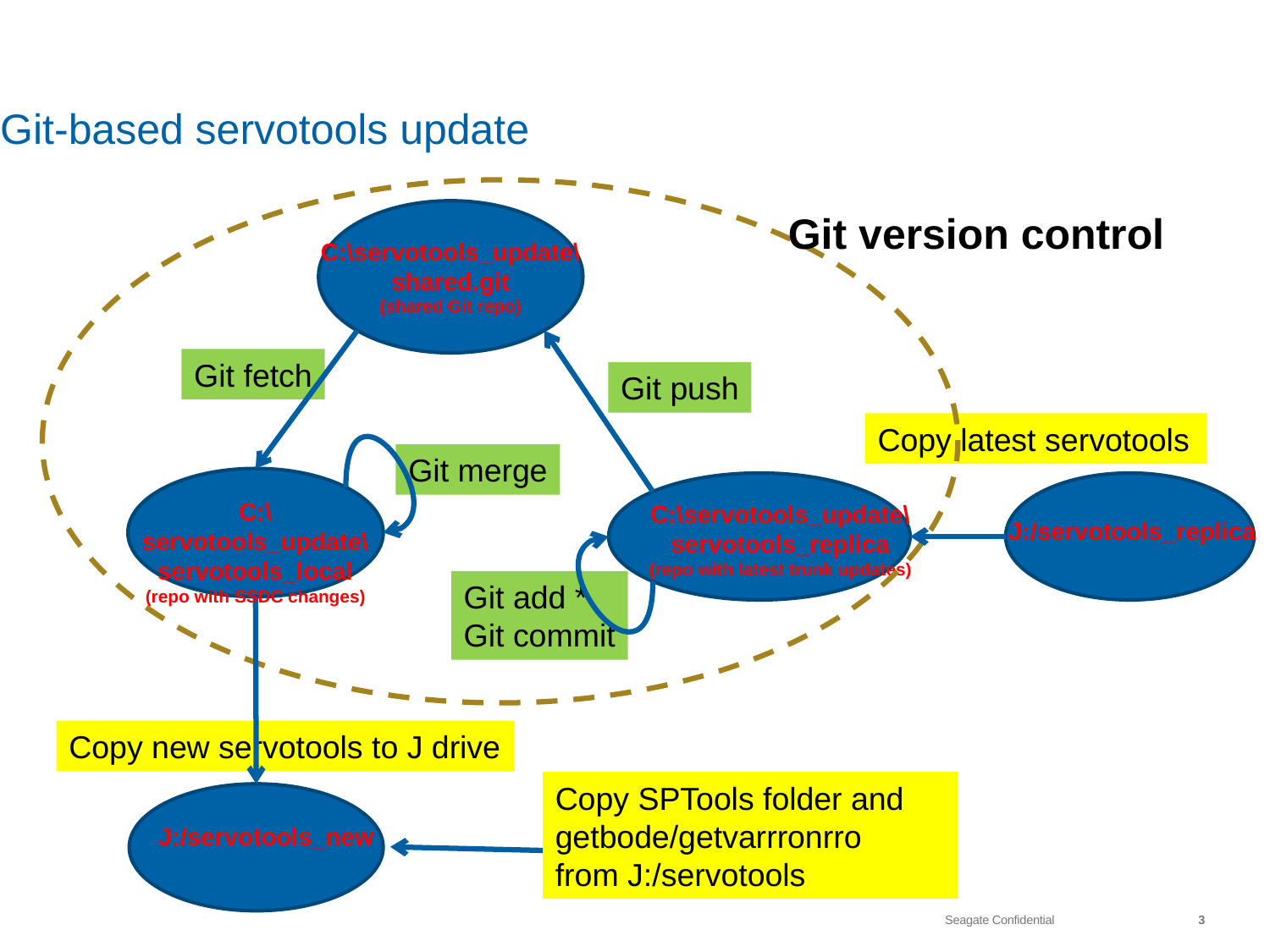

# Git-based servotools update

Git version control
C:\servotools_update\shared.git
(shared Git repo)
Git fetch
Git push
Copy latest servotools
Git merge

C:\servotools_update\servotools_local
(repo with SSDC changes)
C:\servotools_update\servotools_replica
(repo with latest trunk updates)
J:/servotools_replica

Git add *
Git commit
Copy new servotools to J drive
Copy SPTools folder and getbode/getvarrronrro
from J:/servotools

J:/servotools_new